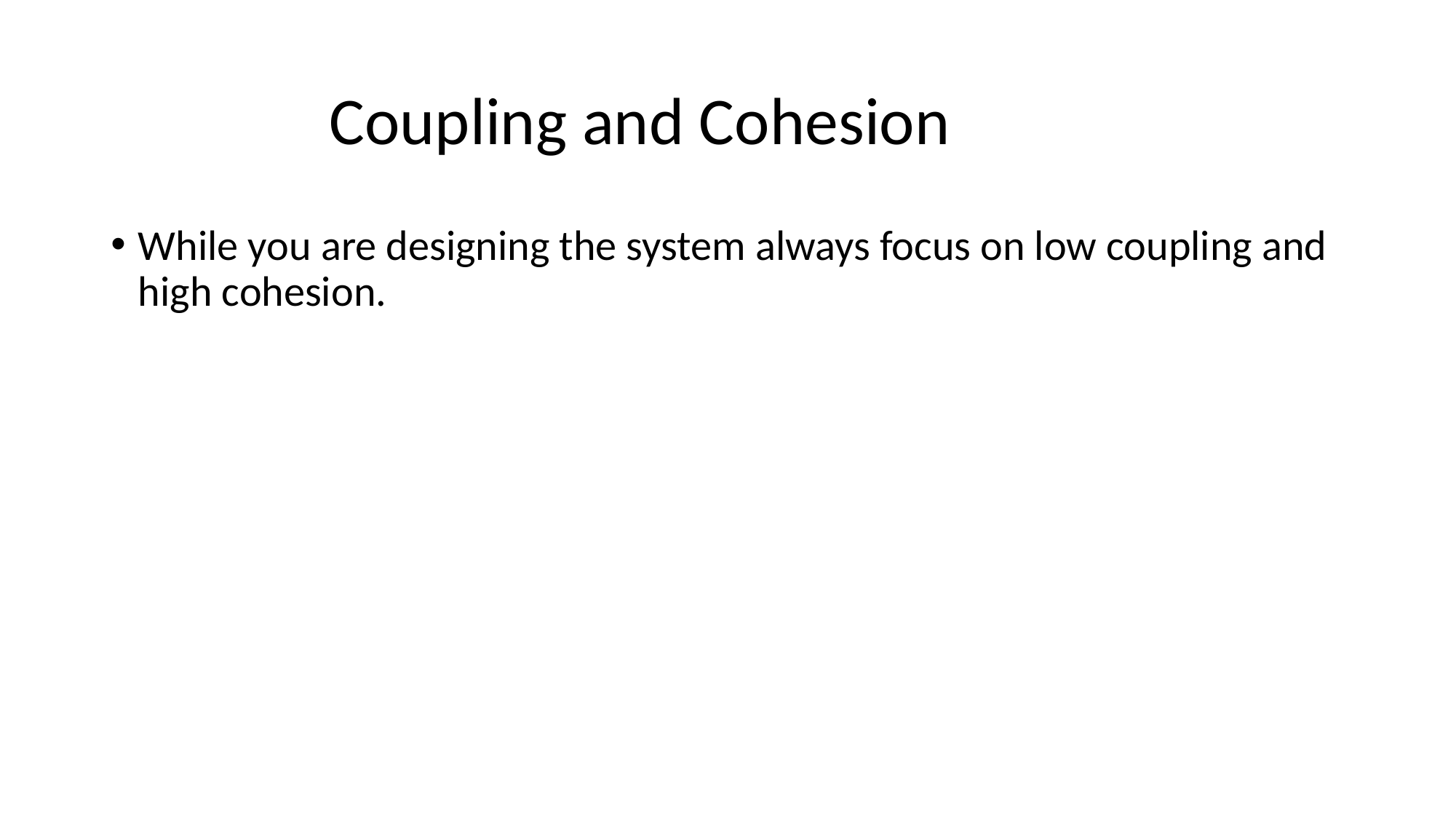

# Coupling and Cohesion
While you are designing the system always focus on low coupling and high cohesion.